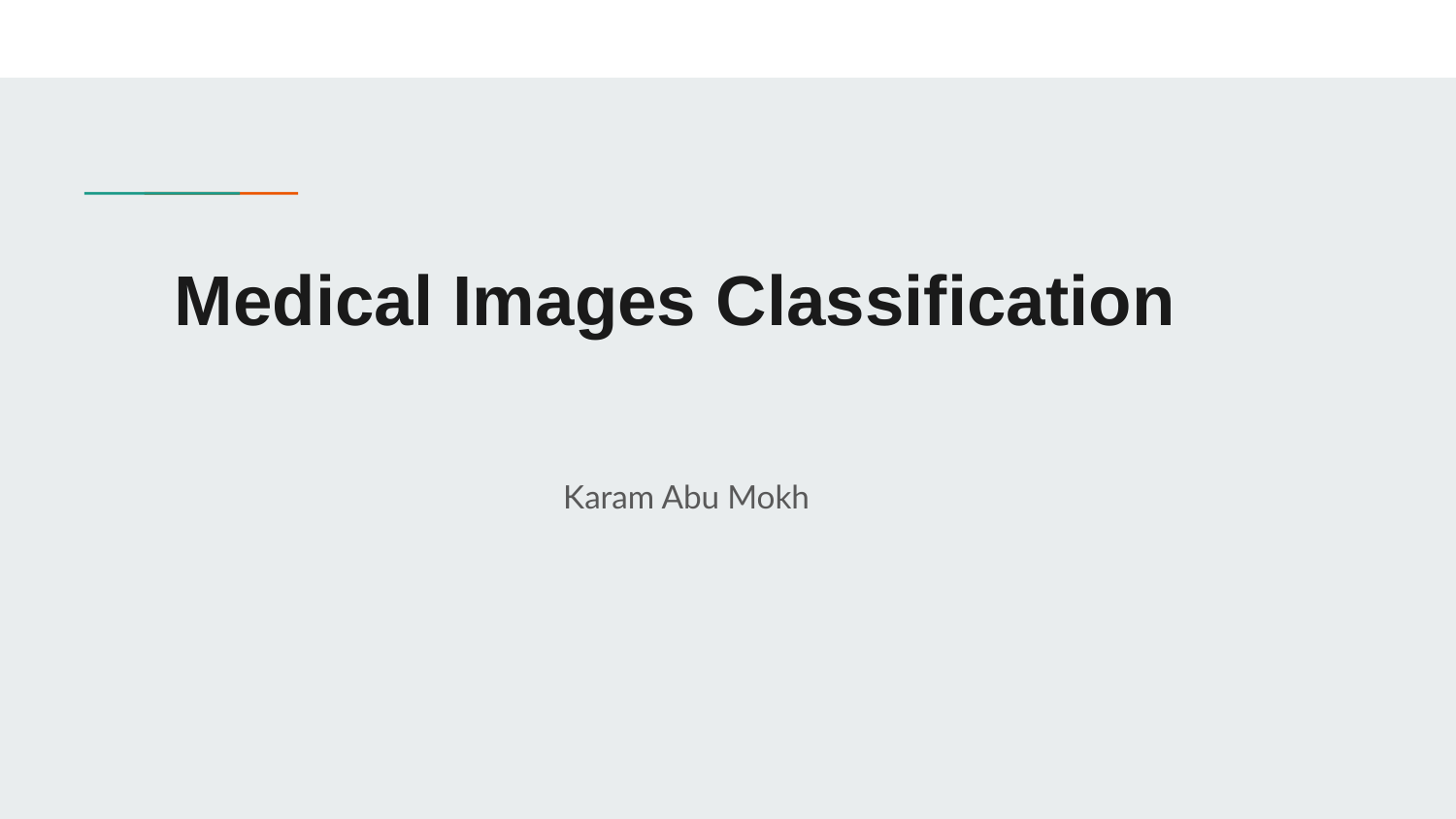

# Medical Images Classification
Karam Abu Mokh